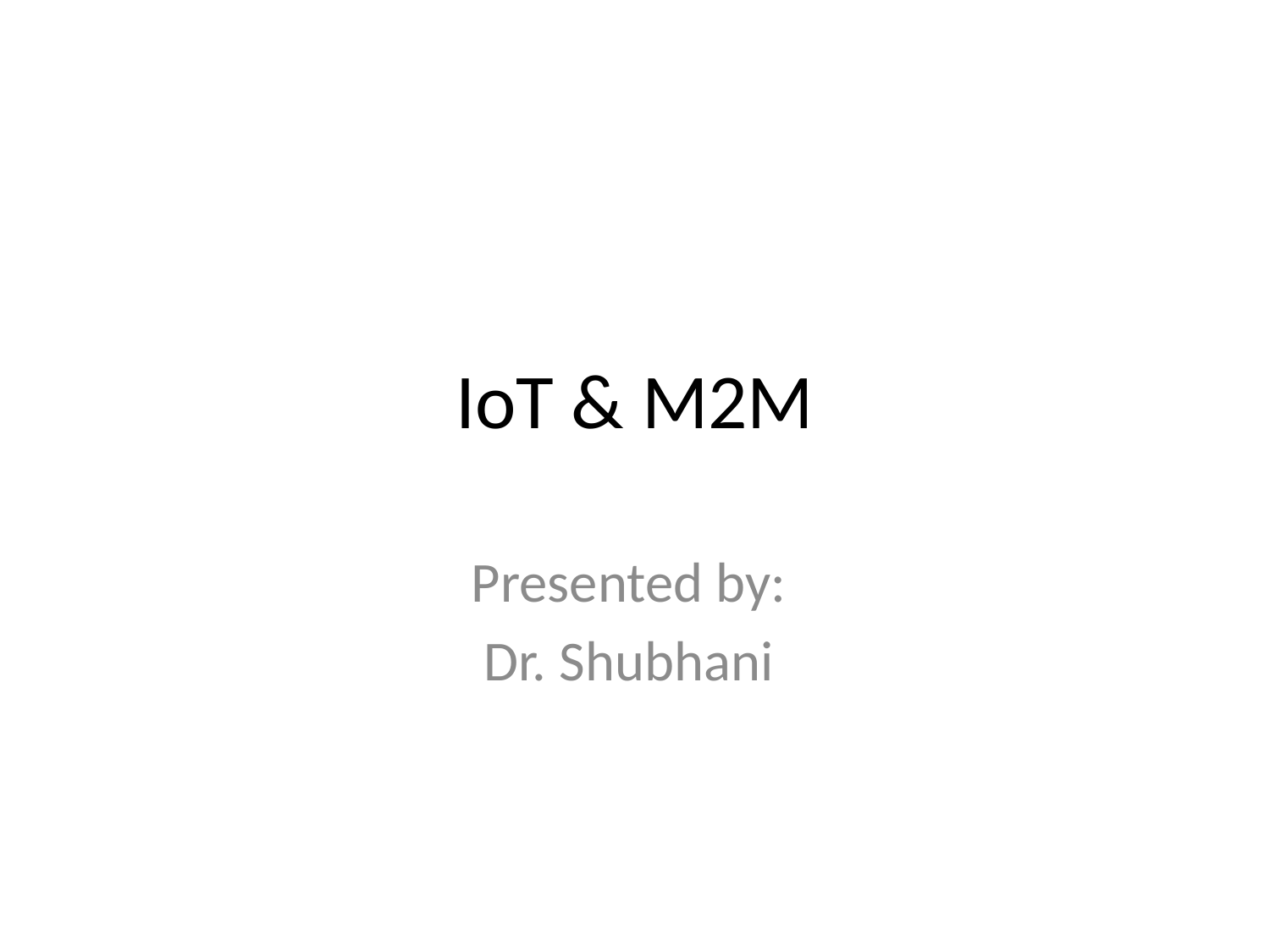

# IoT & M2M
Presented by:
Dr. Shubhani